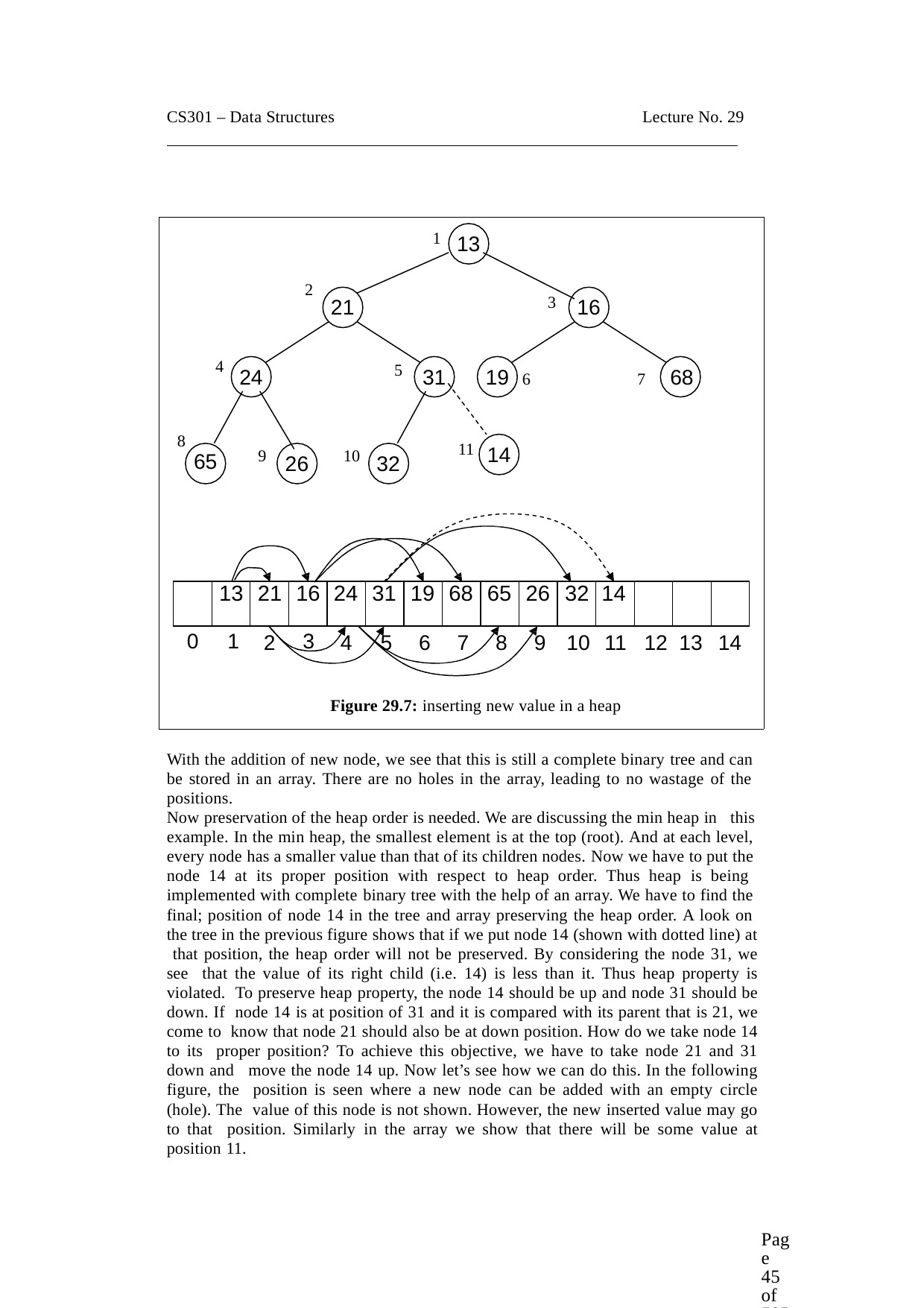

CS301 – Data Structures
Lecture No. 29

1
13

2

3
21
16

4

5
24
31
19
7	68
6

8
65

11
14

9
10
26
32

|  | 13 | 21 | 16 | 24 | 31 | 19 | 68 | 65 | 26 | 32 | 14 |  |  |  |
| --- | --- | --- | --- | --- | --- | --- | --- | --- | --- | --- | --- | --- | --- | --- |

3
0	1
2
4	5	6	7	8	9	10  11	12  13  14
Figure 29.7: inserting new value in a heap

With the addition of new node, we see that this is still a complete binary tree and can  be stored in an array. There are no holes in the array, leading to no wastage of the  positions.
Now preservation of the heap order is needed. We are discussing the min heap in   this
example. In the min heap, the smallest element is at the top (root). And at each level,  every node has a smaller value than that of its children nodes. Now we have to put the  node 14 at its proper position with respect to heap order. Thus heap is being  implemented with complete binary tree with the help of an array. We have to find the  final; position of node 14 in the tree and array preserving the heap order. A look on  the tree in the previous figure shows that if we put node 14 (shown with dotted line) at  that position, the heap order will not be preserved. By considering the node 31, we see  that the value of its right child (i.e. 14) is less than it. Thus heap property is violated.  To preserve heap property, the node 14 should be up and node 31 should be down. If  node 14 is at position of 31 and it is compared with its parent that is 21, we come to  know that node 21 should also be at down position. How do we take node 14 to its  proper position? To achieve this objective, we have to take node 21 and 31 down and  move the node 14 up. Now let’s see how we can do this. In the following figure, the  position is seen where a new node can be added with an empty circle (hole). The  value of this node is not shown. However, the new inserted value may go to that  position. Similarly in the array we show that there will be some value at position 11.

Page 45 of 505